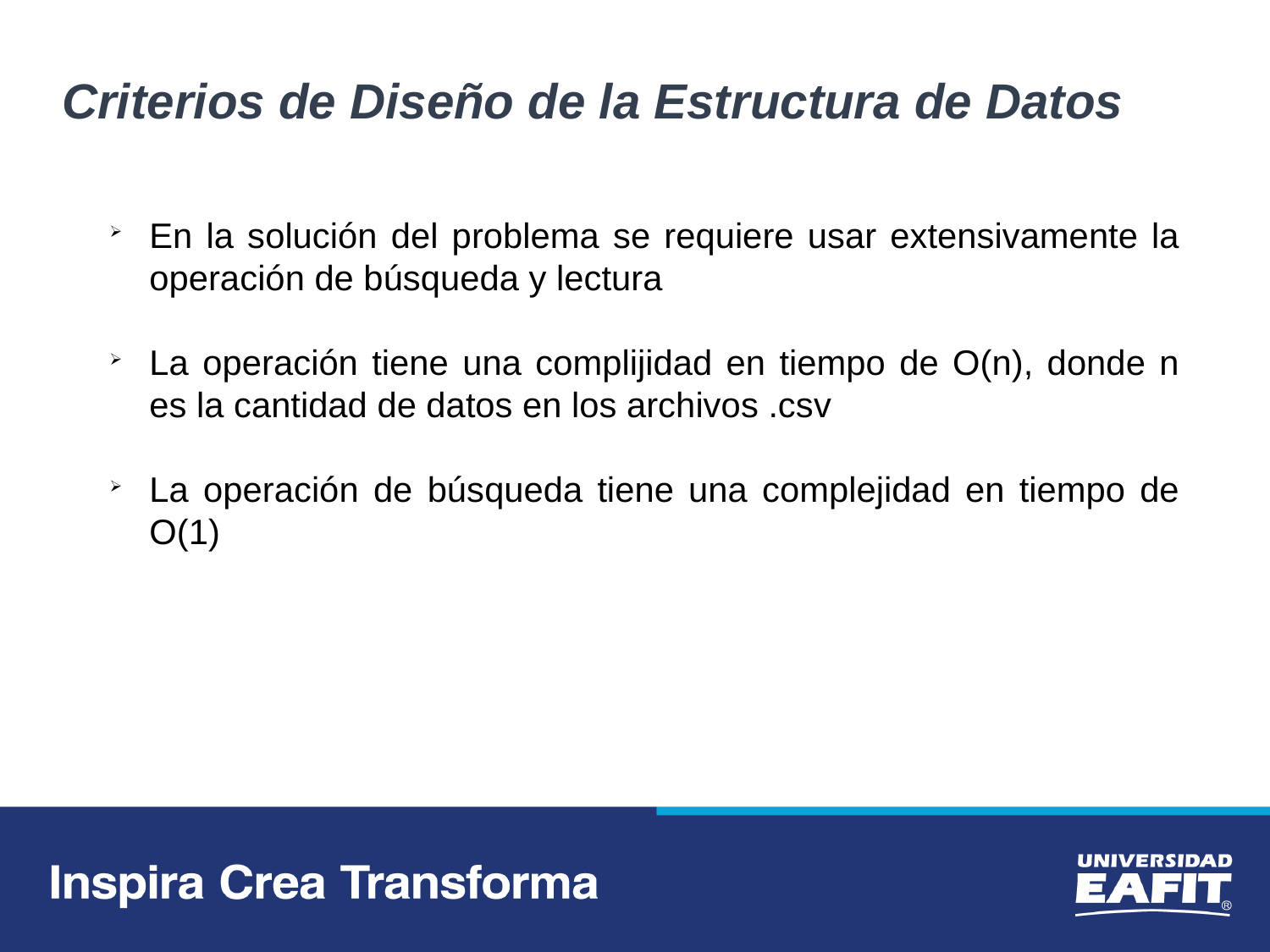

Criterios de Diseño de la Estructura de Datos
En la solución del problema se requiere usar extensivamente la operación de búsqueda y lectura

La operación tiene una complijidad en tiempo de O(n), donde n es la cantidad de datos en los archivos .csv

La operación de búsqueda tiene una complejidad en tiempo de O(1)